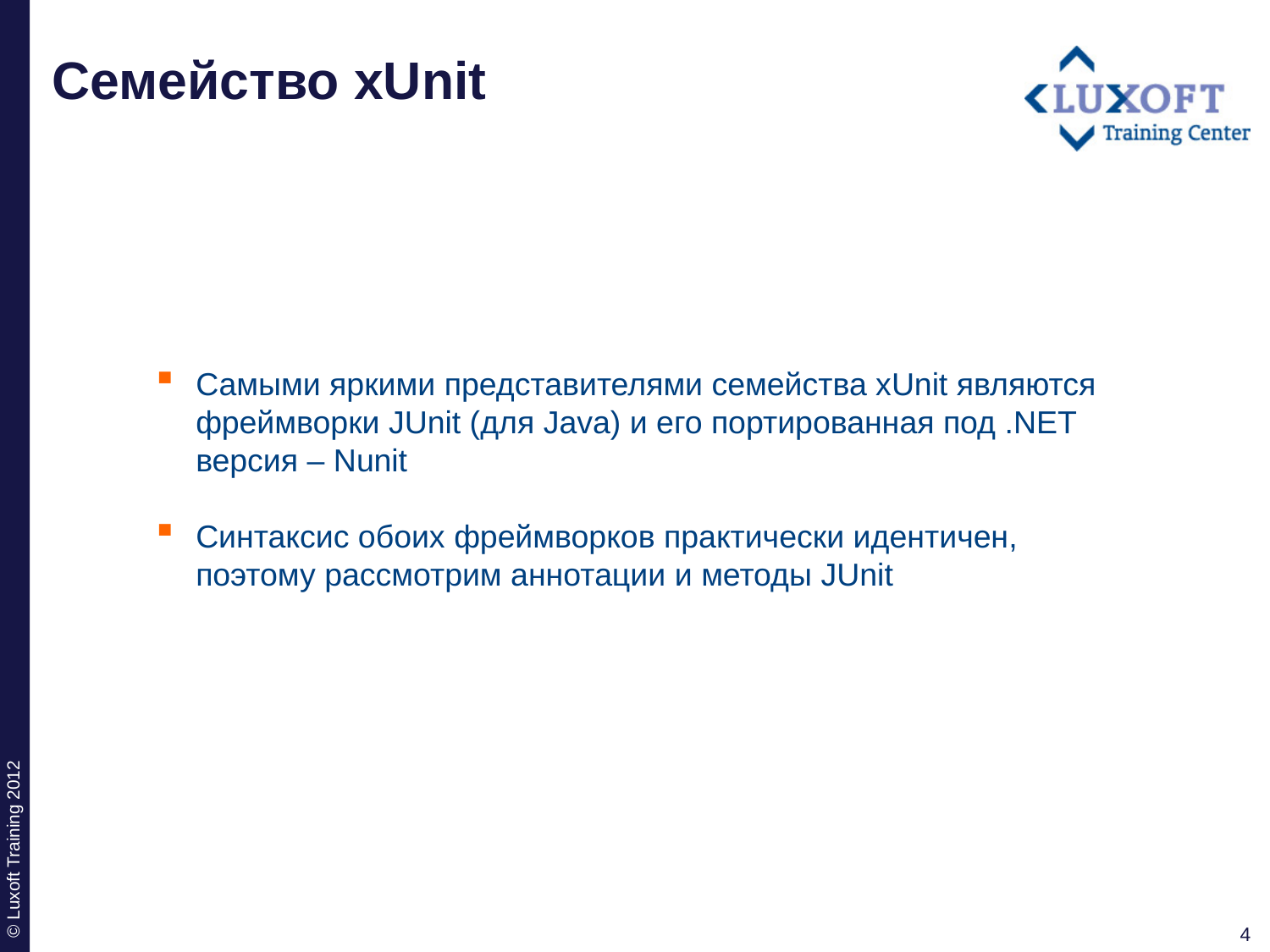

# Семейство xUnit
Самыми яркими представителями семейства xUnit являются фреймворки JUnit (для Java) и его портированная под .NET версия – Nunit

Синтаксис обоих фреймворков практически идентичен, поэтому рассмотрим аннотации и методы JUnit